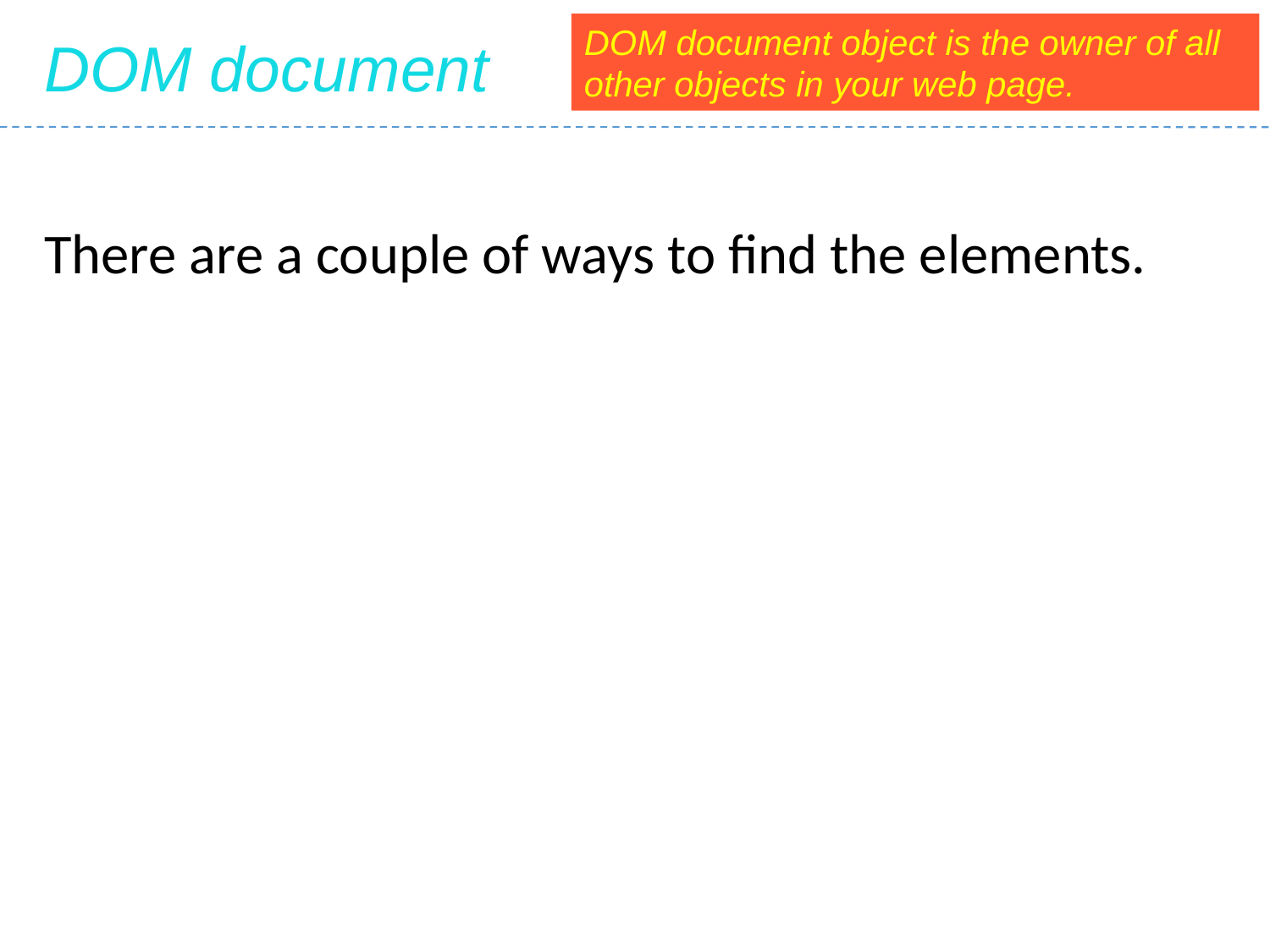

DOM document object is the owner of all other objects in your web page.
DOM document
There are a couple of ways to find the elements.